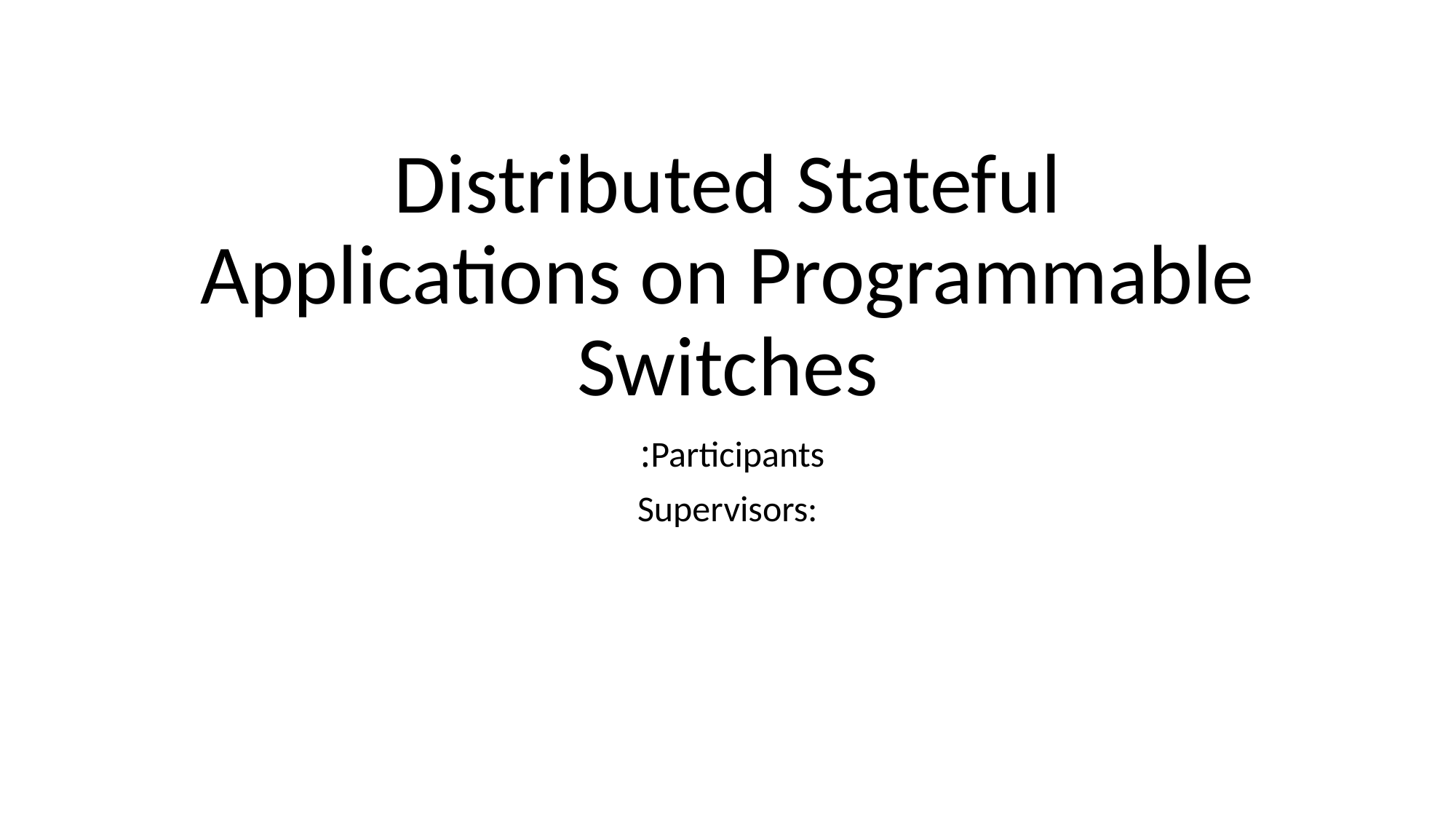

# Distributed Stateful Applications on Programmable Switches
Participants:
Supervisors: